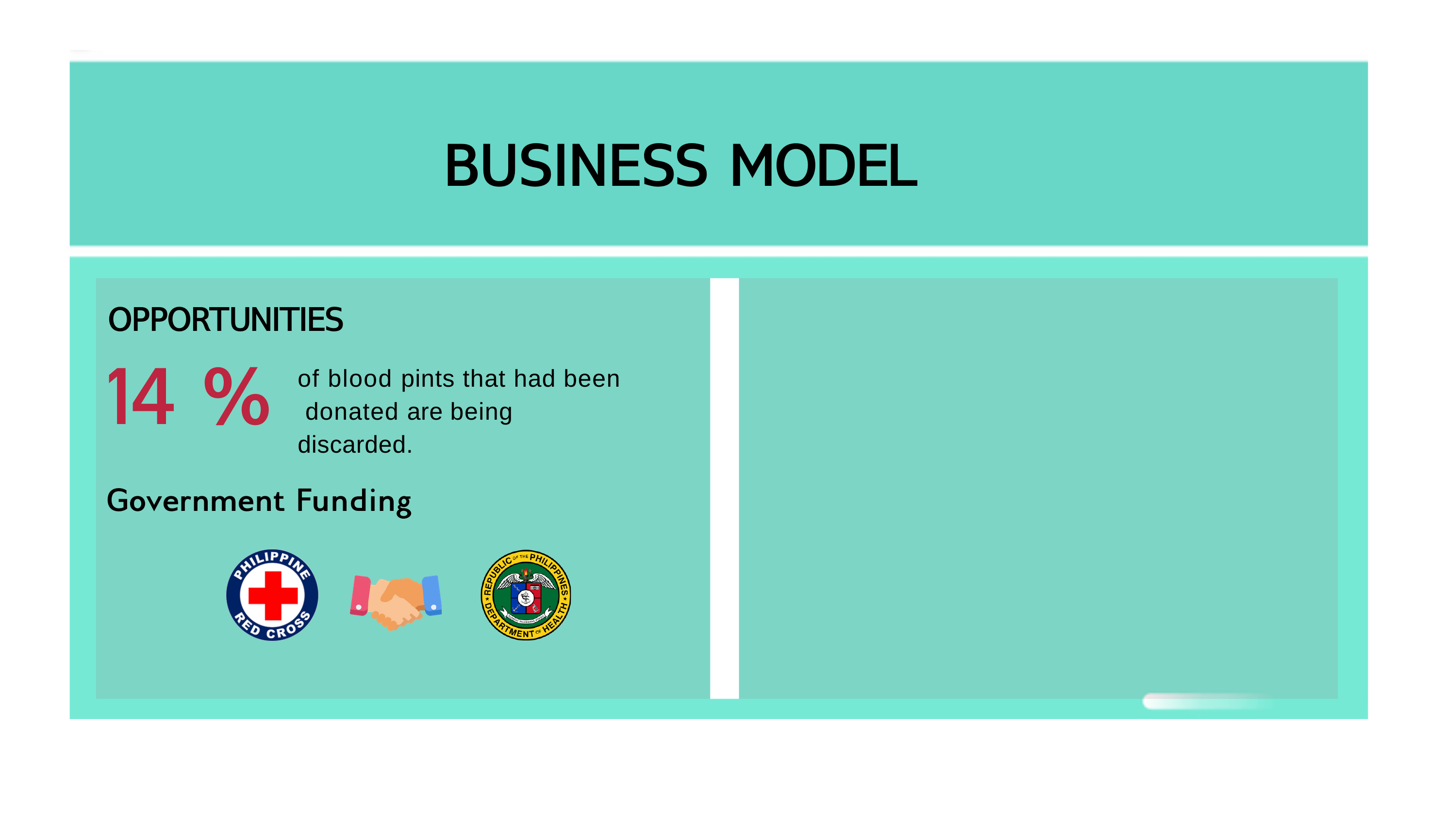

# BUSINESS MODEL

OPPORTUNITIES
14 %
of blood pints that had been  donated are being discarded.
Government Funding